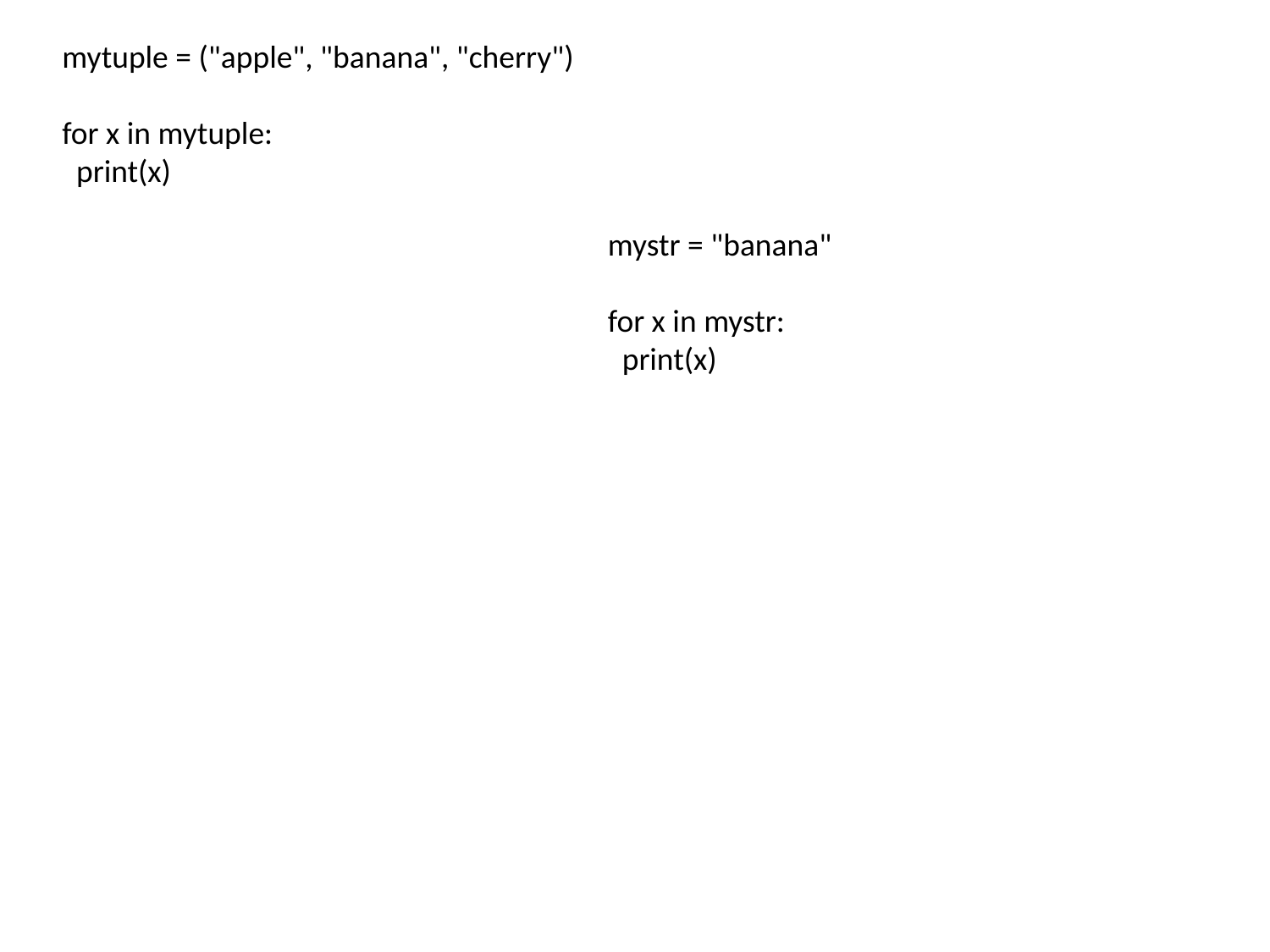

mytuple = ("apple", "banana", "cherry")
for x in mytuple:
  print(x)
mystr = "banana"
for x in mystr:
  print(x)